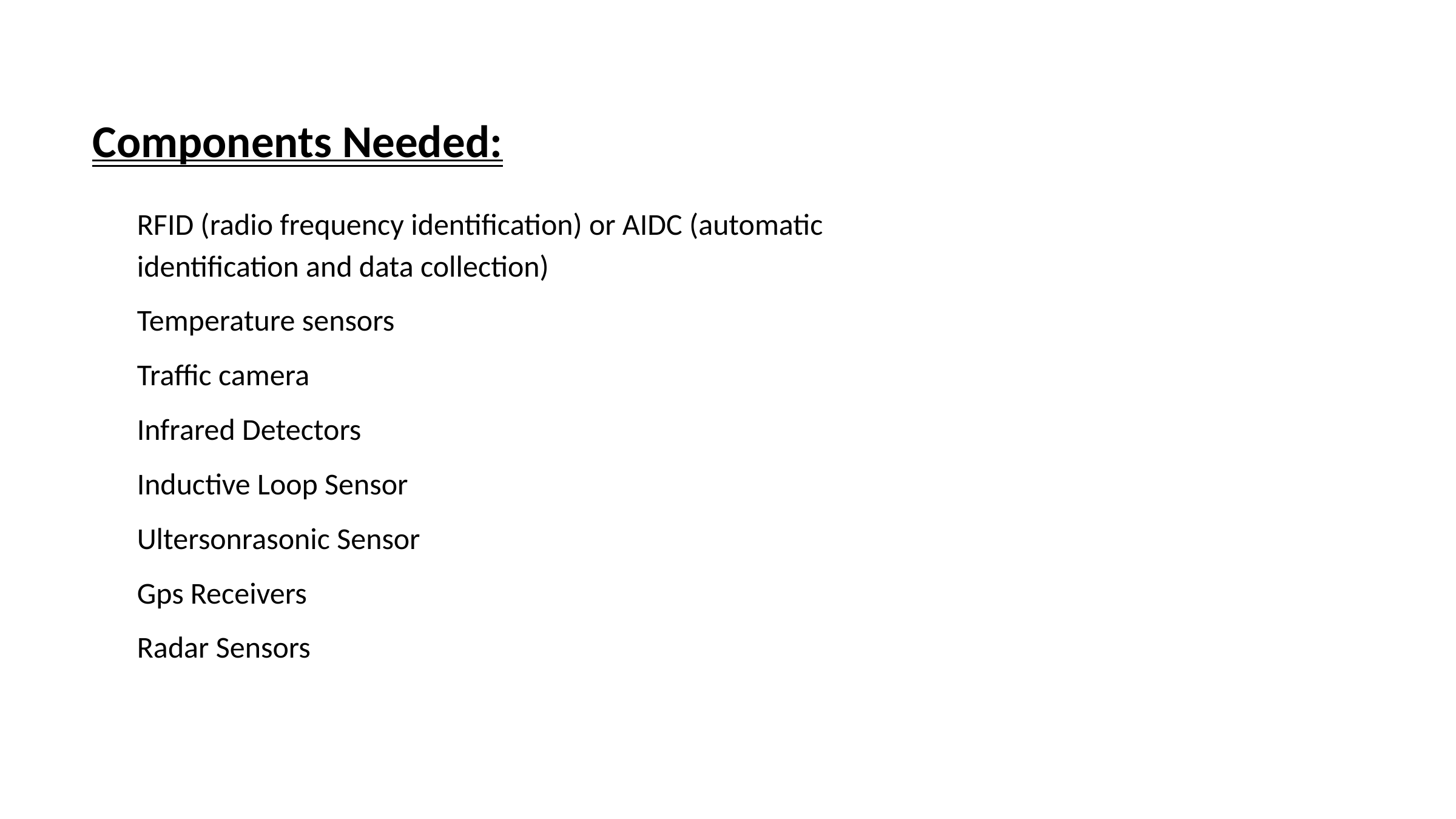

T
Components Needed:
RFID (radio frequency identification) or AIDC (automatic identification and data collection)
Temperature sensors
Traffic camera
Infrared Detectors
Inductive Loop Sensor
Ultersonrasonic Sensor
Gps Receivers
Radar Sensors